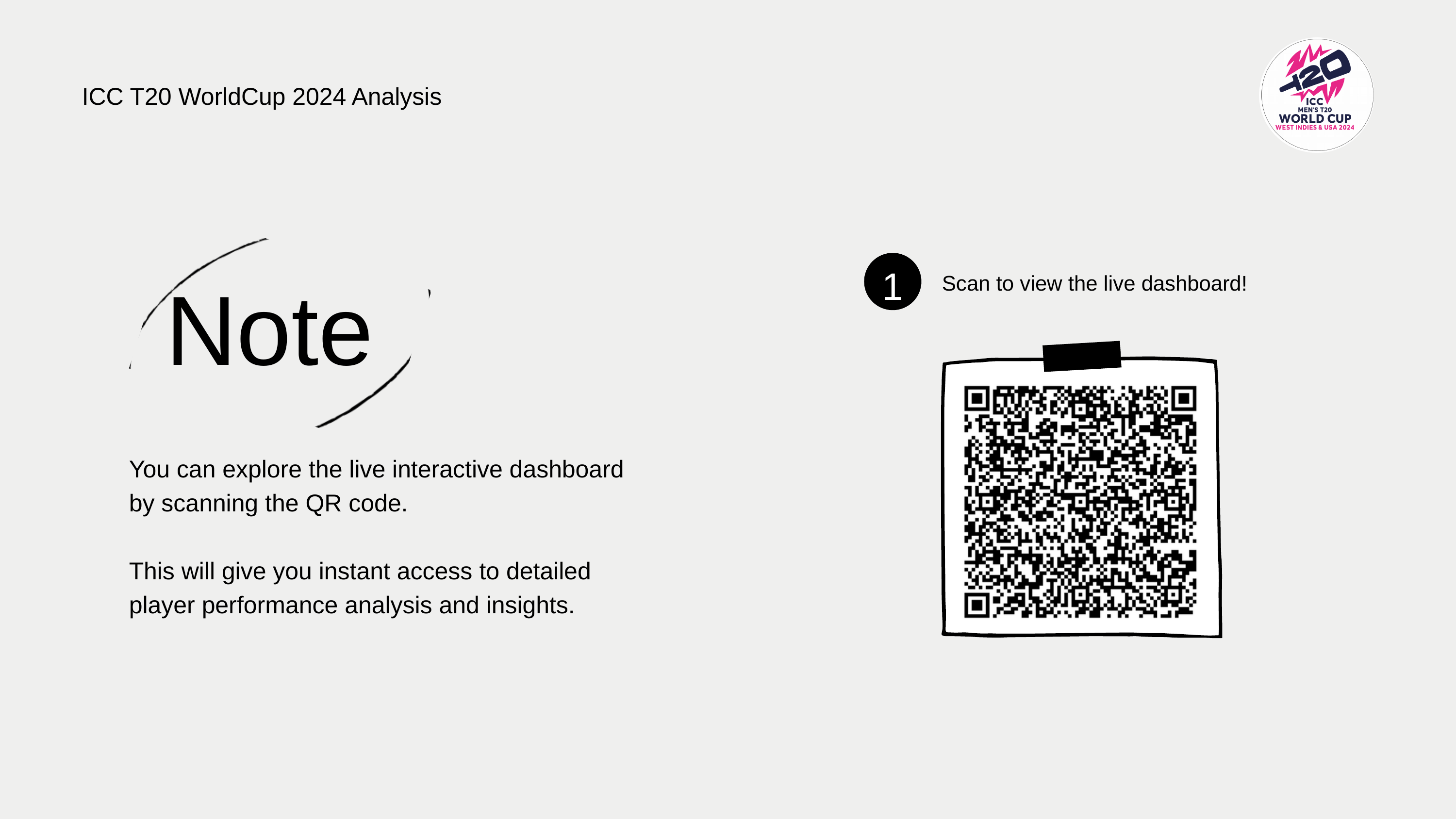

ICC T20 WorldCup 2024 Analysis

1
Scan to view the live dashboard!
Note

You can explore the live interactive dashboard by scanning the QR code.

This will give you instant access to detailed player performance analysis and insights.